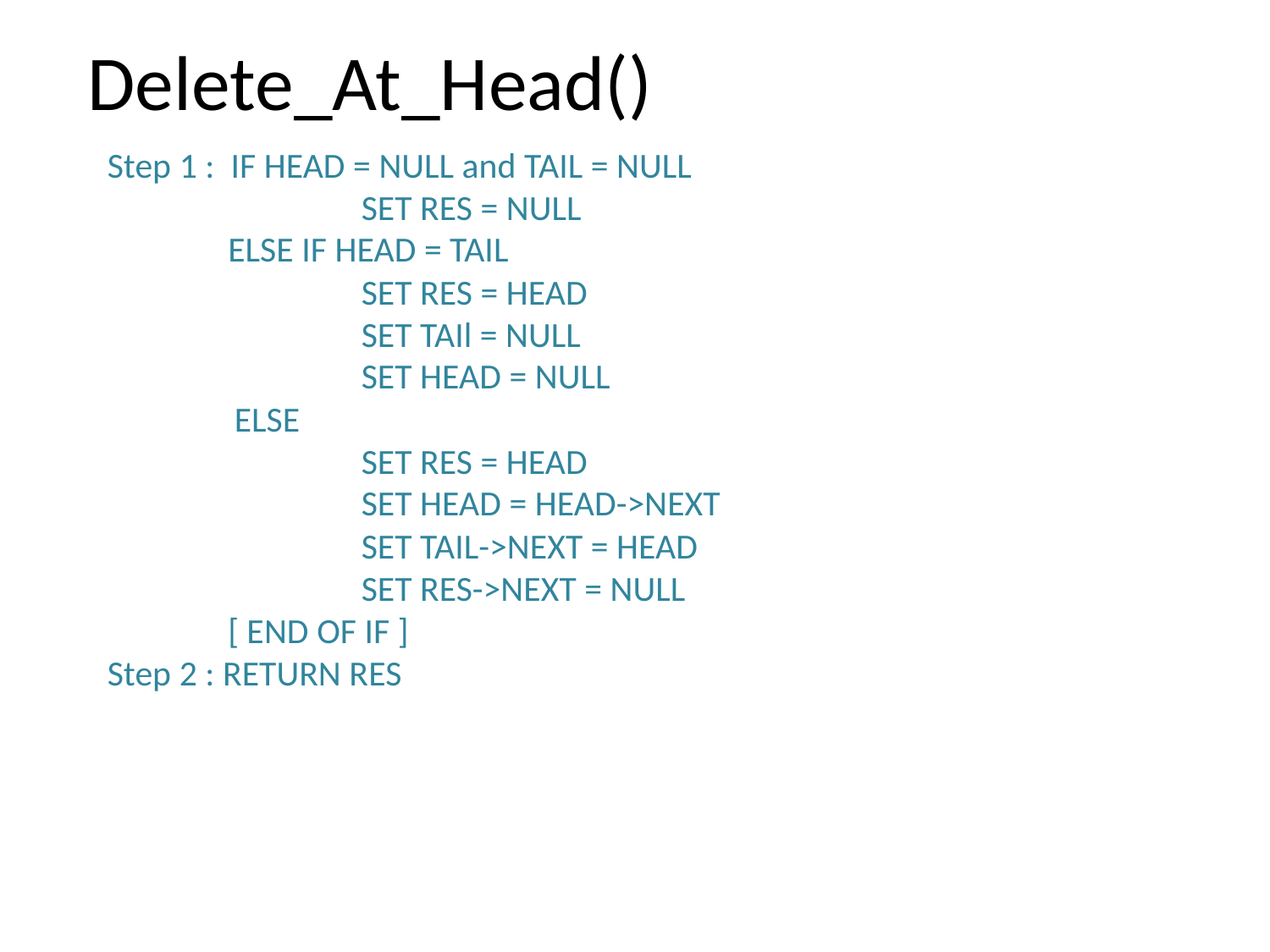

Delete_At_Head()
Step 1 :  IF HEAD = NULL and TAIL = NULL
		SET RES = NULL
               ELSE IF HEAD = TAIL
		SET RES = HEAD
		SET TAIl = NULL
		SET HEAD = NULL
	ELSE
		SET RES = HEAD
		SET HEAD = HEAD->NEXT
		SET TAIL->NEXT = HEAD
		SET RES->NEXT = NULL
               [ END OF IF ]
Step 2 : RETURN RES